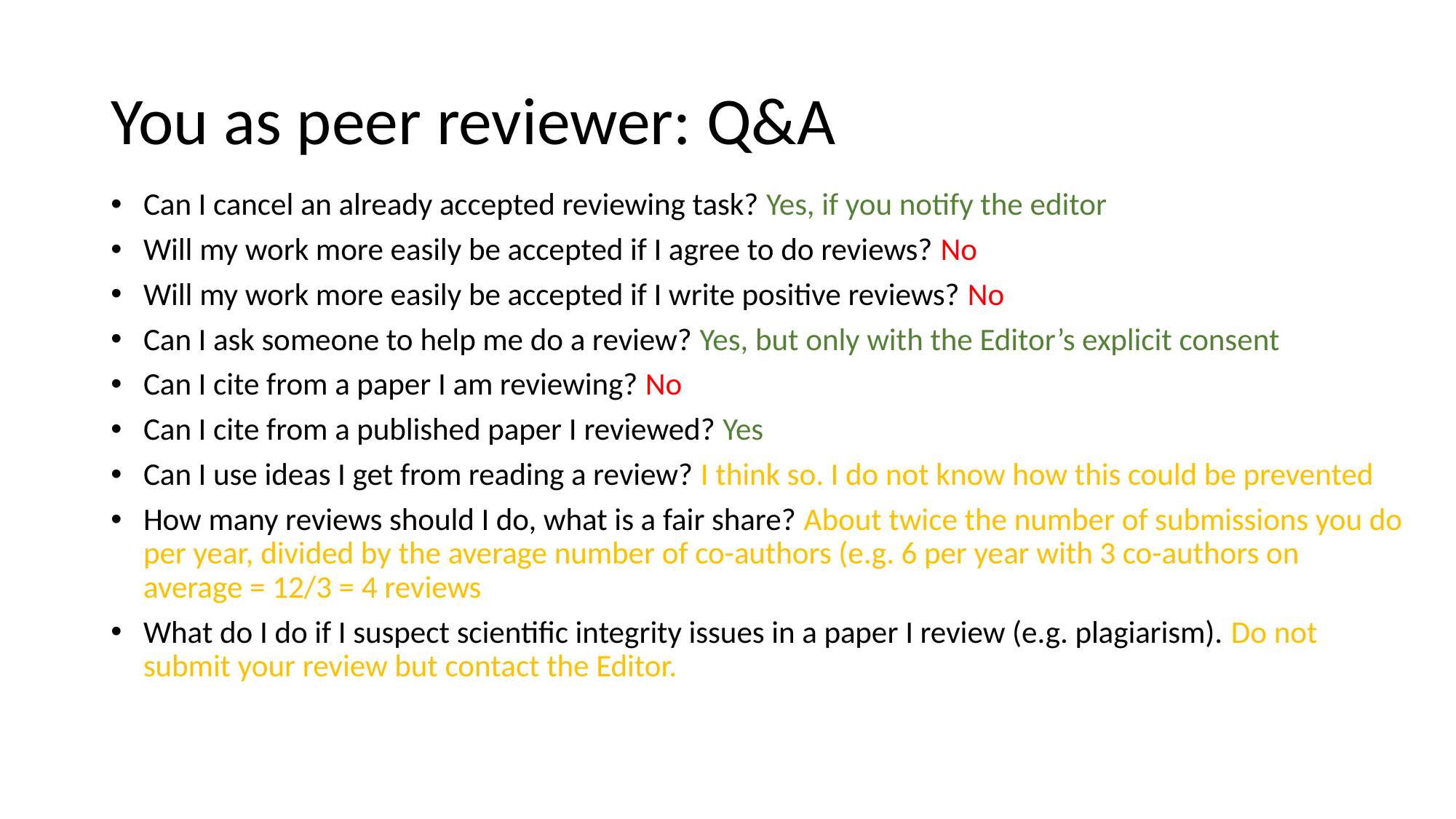

# You as peer reviewer: Q&A
Can I cancel an already accepted reviewing task? Yes, if you notify the editor
Will my work more easily be accepted if I agree to do reviews? No
Will my work more easily be accepted if I write positive reviews? No
Can I ask someone to help me do a review? Yes, but only with the Editor’s explicit consent
Can I cite from a paper I am reviewing? No
Can I cite from a published paper I reviewed? Yes
Can I use ideas I get from reading a review? I think so. I do not know how this could be prevented
How many reviews should I do, what is a fair share? About twice the number of submissions you do per year, divided by the average number of co-authors (e.g. 6 per year with 3 co-authors on average = 12/3 = 4 reviews
What do I do if I suspect scientific integrity issues in a paper I review (e.g. plagiarism). Do not submit your review but contact the Editor.